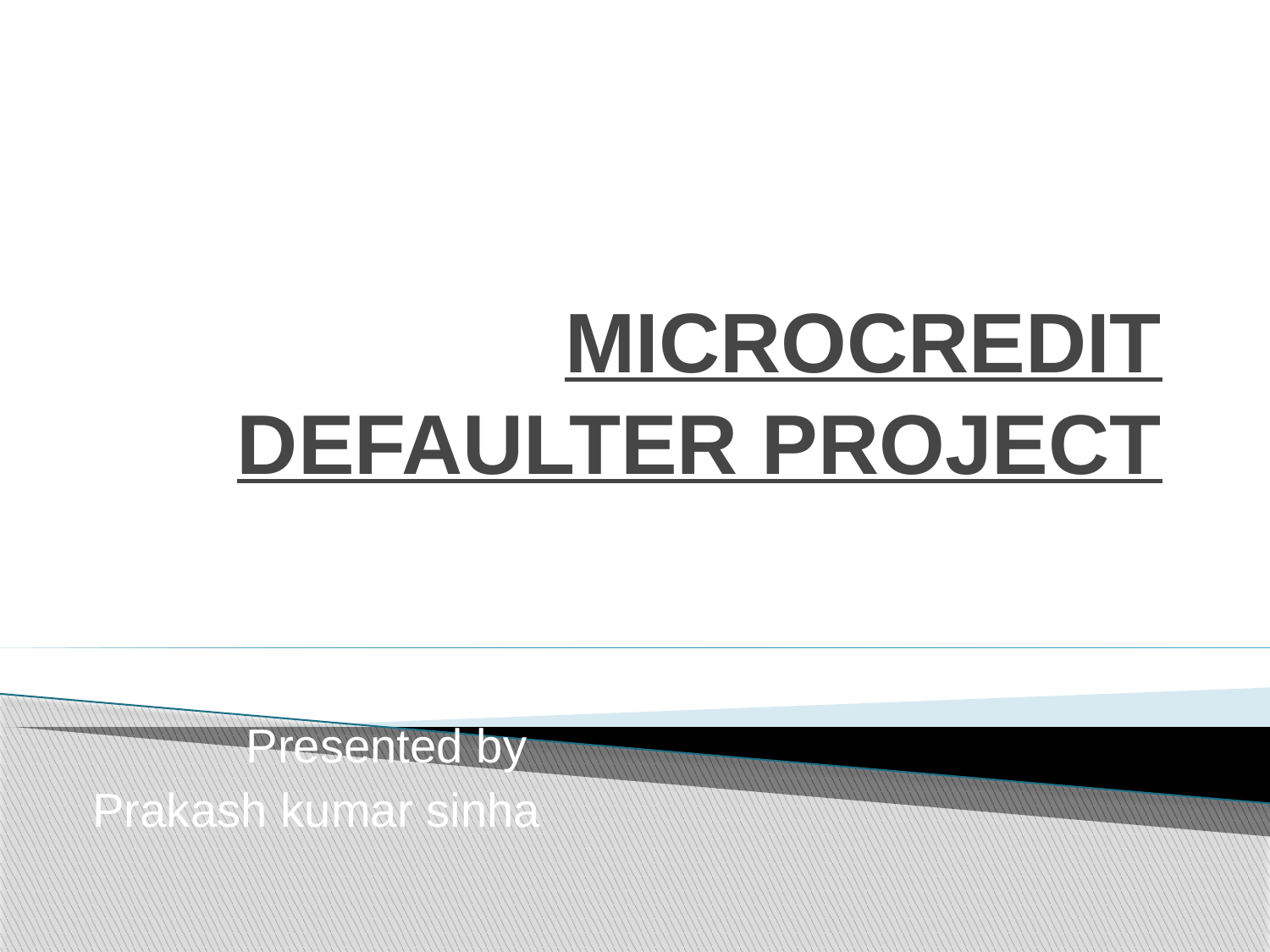

# MICROCREDIT DEFAULTER PROJECT
Presented by
Prakash kumar sinha